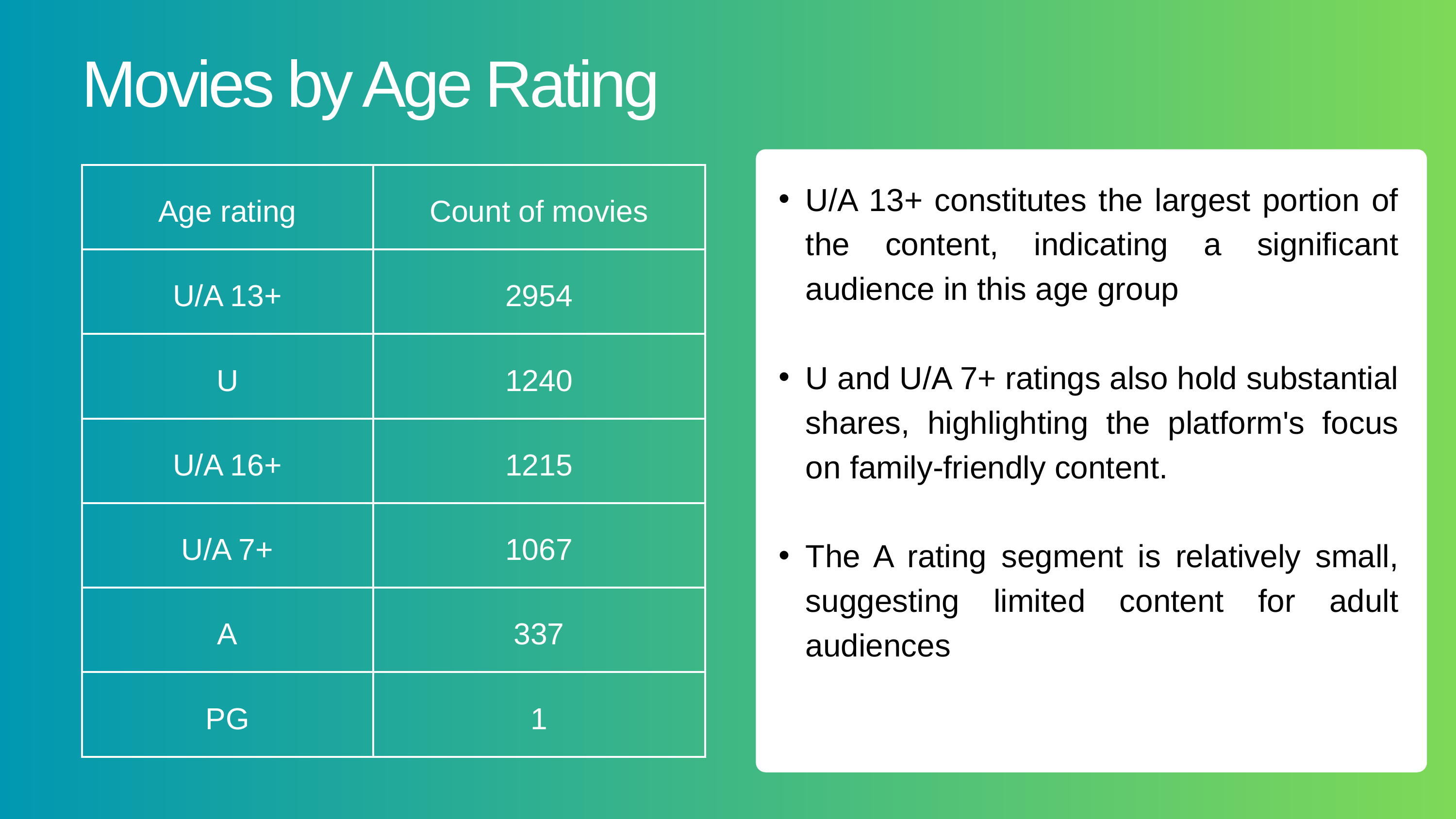

Movies by Age Rating

| Age rating | Count of movies |
| --- | --- |
| U/A 13+ | 2954 |
| U | 1240 |
| U/A 16+ | 1215 |
| U/A 7+ | 1067 |
| A | 337 |
| PG | 1 |
U/A 13+ constitutes the largest portion of the content, indicating a significant audience in this age group

U and U/A 7+ ratings also hold substantial shares, highlighting the platform's focus on family-friendly content.

The A rating segment is relatively small, suggesting limited content for adult audiences